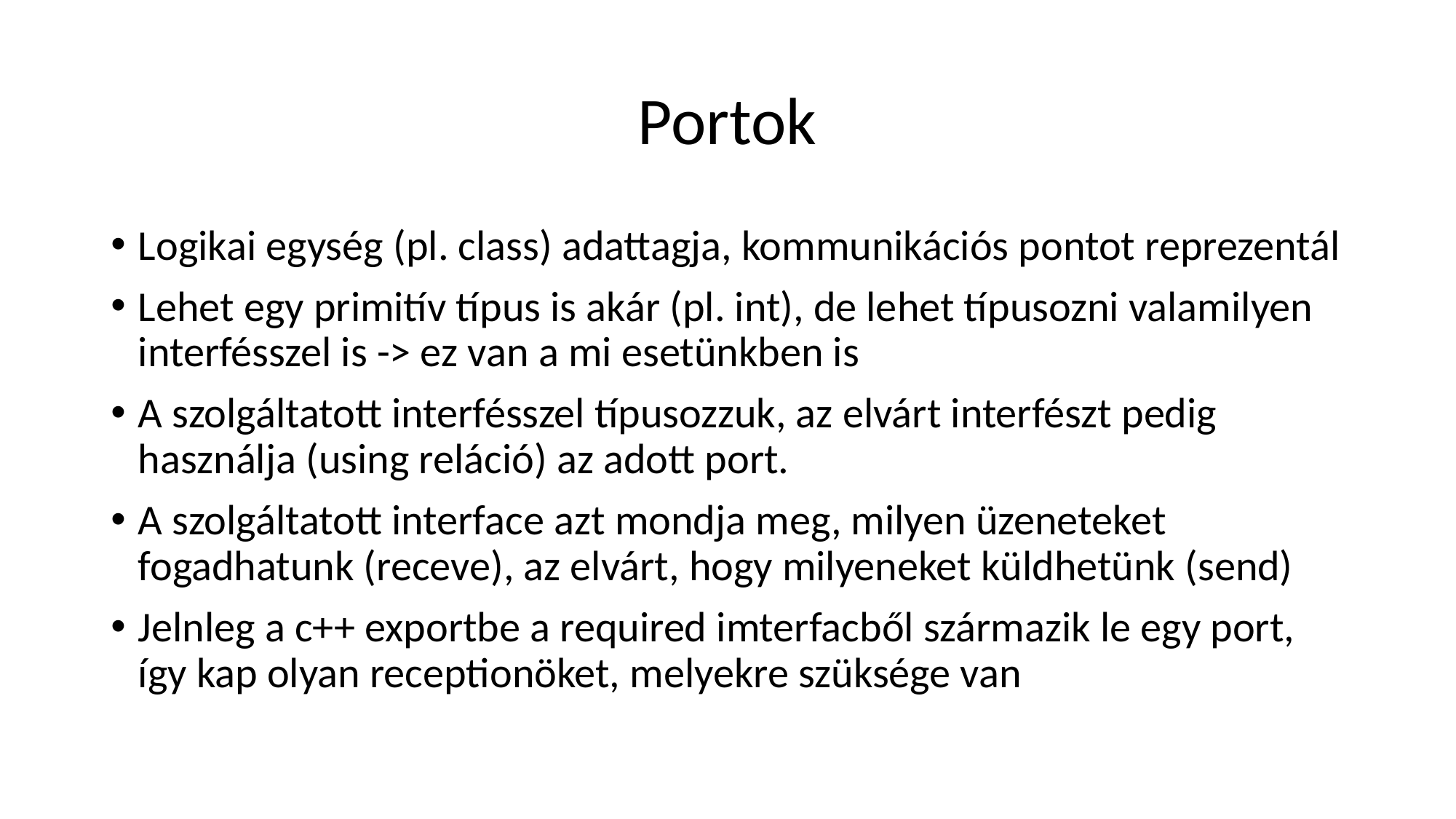

# Portok
Logikai egység (pl. class) adattagja, kommunikációs pontot reprezentál
Lehet egy primitív típus is akár (pl. int), de lehet típusozni valamilyen interfésszel is -> ez van a mi esetünkben is
A szolgáltatott interfésszel típusozzuk, az elvárt interfészt pedig használja (using reláció) az adott port.
A szolgáltatott interface azt mondja meg, milyen üzeneteket fogadhatunk (receve), az elvárt, hogy milyeneket küldhetünk (send)
Jelnleg a c++ exportbe a required imterfacből származik le egy port, így kap olyan receptionöket, melyekre szüksége van